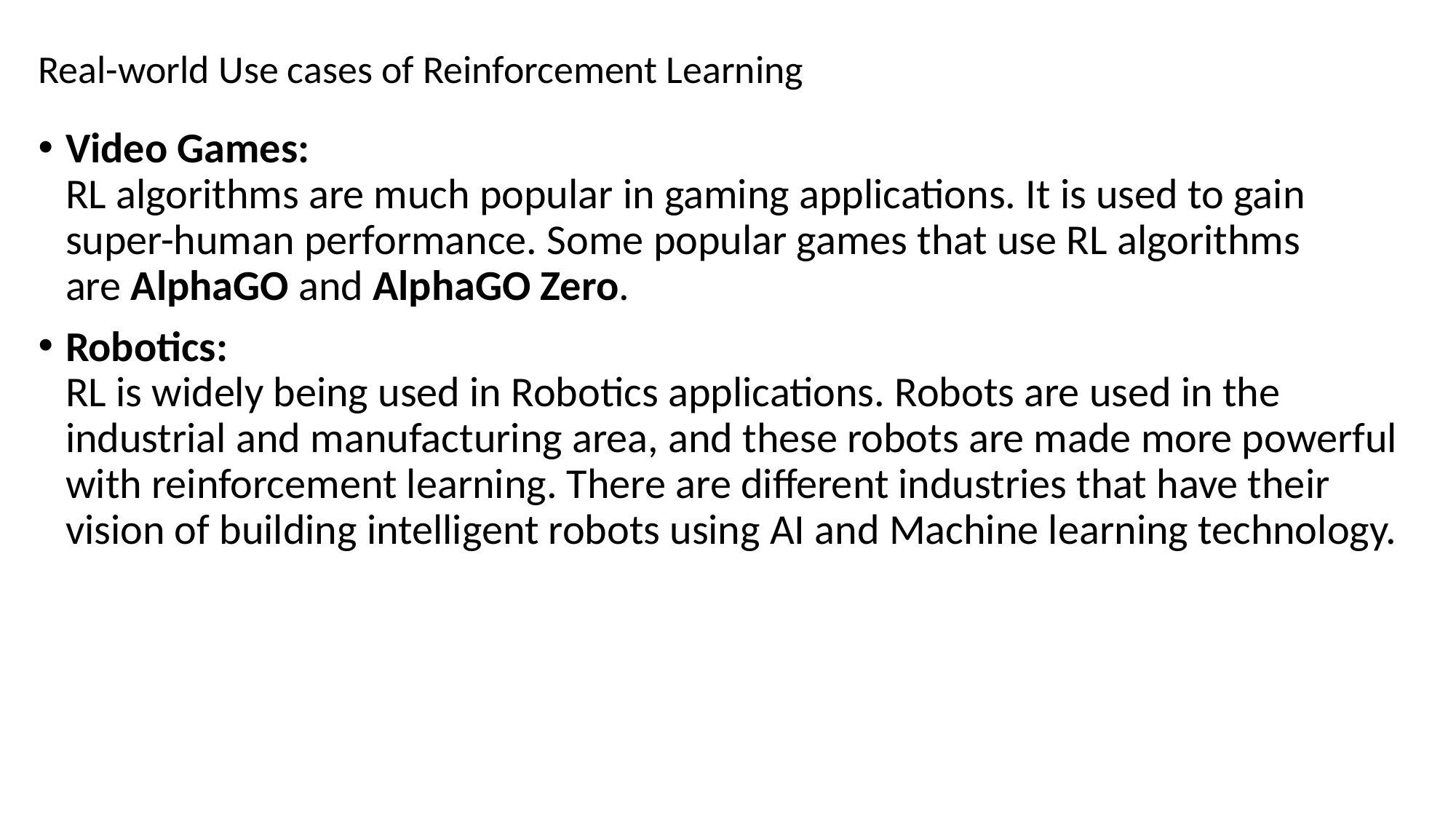

# Real-world Use cases of Reinforcement Learning
Video Games:
RL algorithms are much popular in gaming applications. It is used to gain super-human performance. Some popular games that use RL algorithms are AlphaGO and AlphaGO Zero.
Robotics:
RL is widely being used in Robotics applications. Robots are used in the industrial and manufacturing area, and these robots are made more powerful with reinforcement learning. There are different industries that have their vision of building intelligent robots using AI and Machine learning technology.